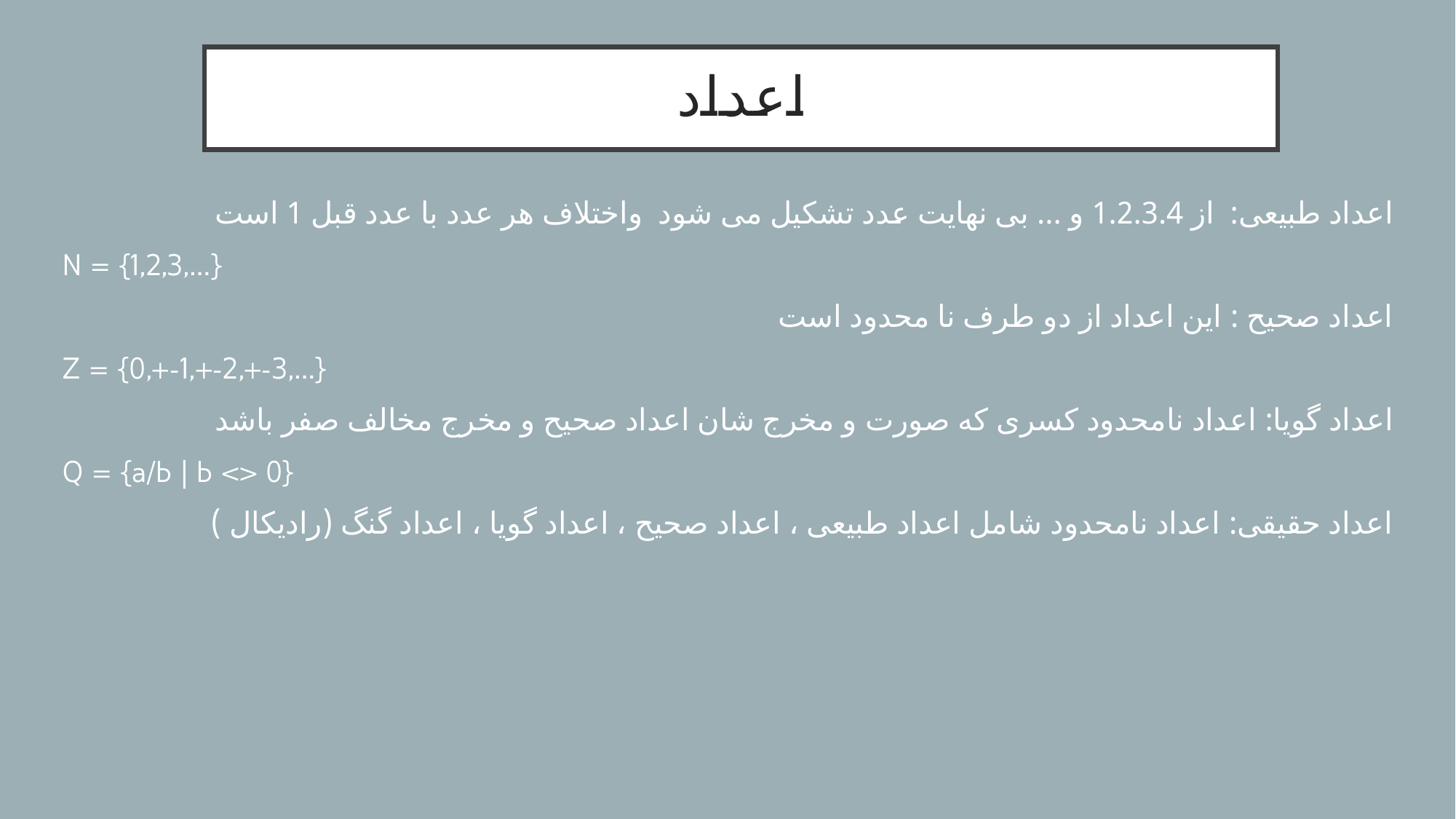

# اعداد
اعداد طبیعی:  از 1.2.3.4 و ... بی نهایت عدد تشکیل می شود  واختلاف هر عدد با عدد قبل 1 است
N = {1,2,3,…}
اعداد صحیح : این اعداد از دو طرف نا محدود است
Z = {0,+-1,+-2,+-3,…}
اعداد گویا: اعداد نامحدود کسری که صورت و مخرج شان اعداد صحیح و مخرج مخالف صفر باشد
Q = {a/b | b <> 0}
اعداد حقیقی: اعداد نامحدود شامل اعداد طبیعی ، اعداد صحیح ، اعداد گویا ، اعداد گنگ (رادیکال )